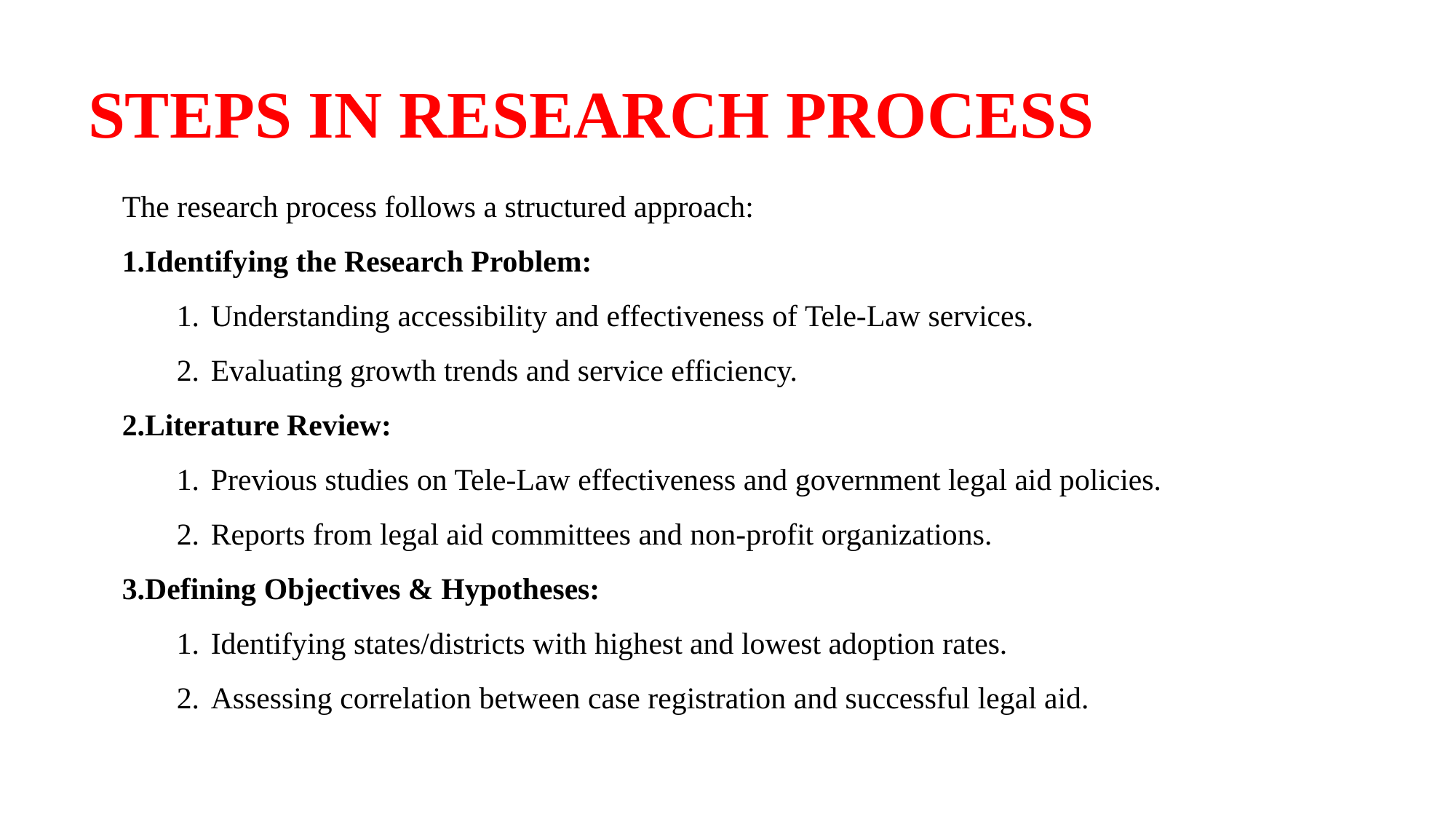

STEPS IN RESEARCH PROCESS
The research process follows a structured approach:
Identifying the Research Problem:
Understanding accessibility and effectiveness of Tele-Law services.
Evaluating growth trends and service efficiency.
Literature Review:
Previous studies on Tele-Law effectiveness and government legal aid policies.
Reports from legal aid committees and non-profit organizations.
Defining Objectives & Hypotheses:
Identifying states/districts with highest and lowest adoption rates.
Assessing correlation between case registration and successful legal aid.